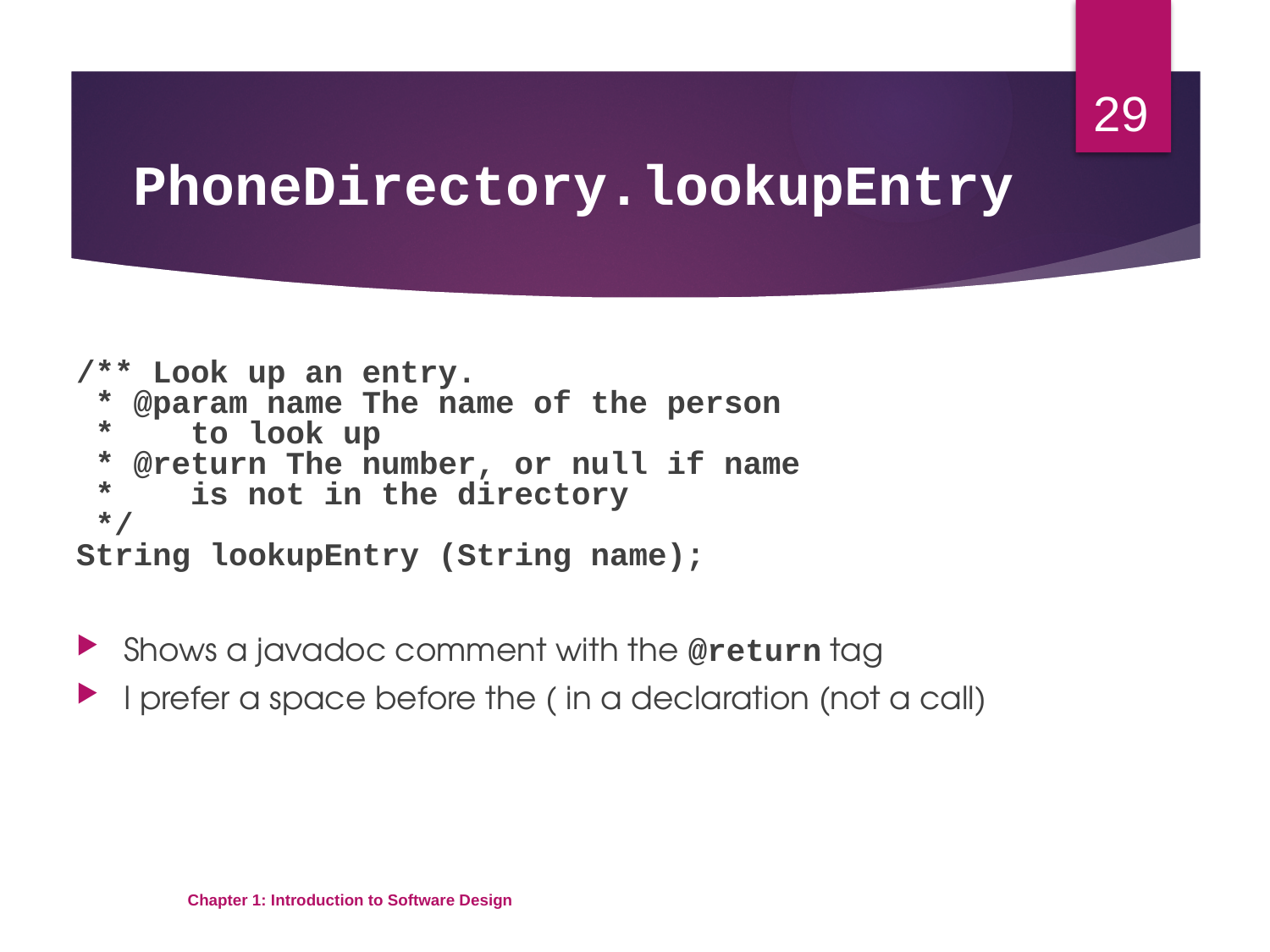

29
# PhoneDirectory.lookupEntry
/** Look up an entry.
 * @param name The name of the person
 *    to look up
 * @return The number, or null if name
 *    is not in the directory
 */
String lookupEntry (String name);

Shows a javadoc comment with the @return tag
I prefer a space before the ( in a declaration (not a call)
Chapter 1: Introduction to Software Design